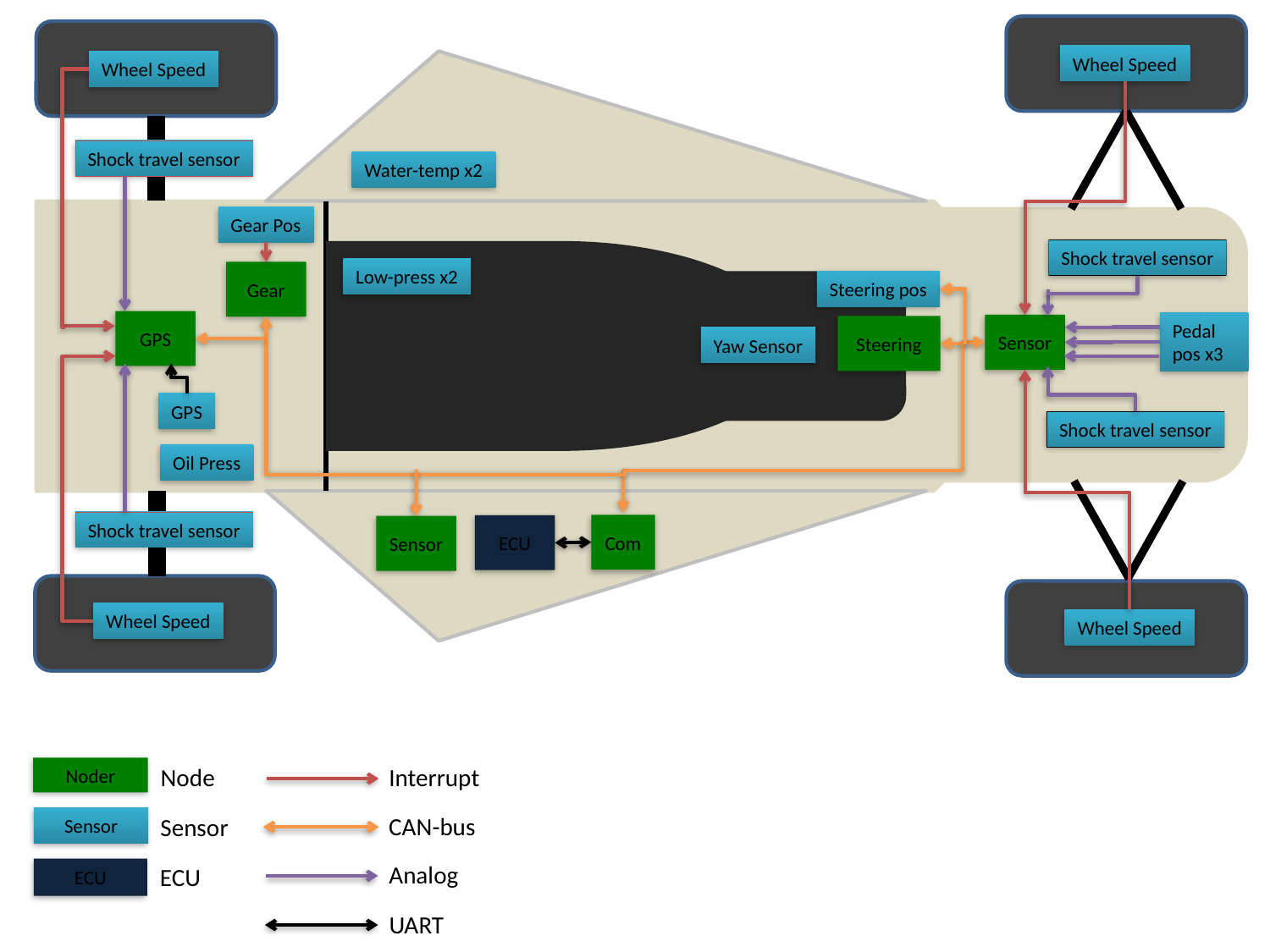

Wheel Speed
Wheel Speed
Shock travel sensor
Water-temp x2
Gear Pos
Shock travel sensor
Low-press x2
Gear
Steering pos
GPS
Pedal pos x3
Sensor
Steering
Yaw Sensor
GPS
Shock travel sensor
Oil Press
Shock travel sensor
Com
ECU
Sensor
Wheel Speed
Wheel Speed
Interrupt
Node
Noder
CAN-bus
Sensor
Sensor
Analog
ECU
ECU
UART